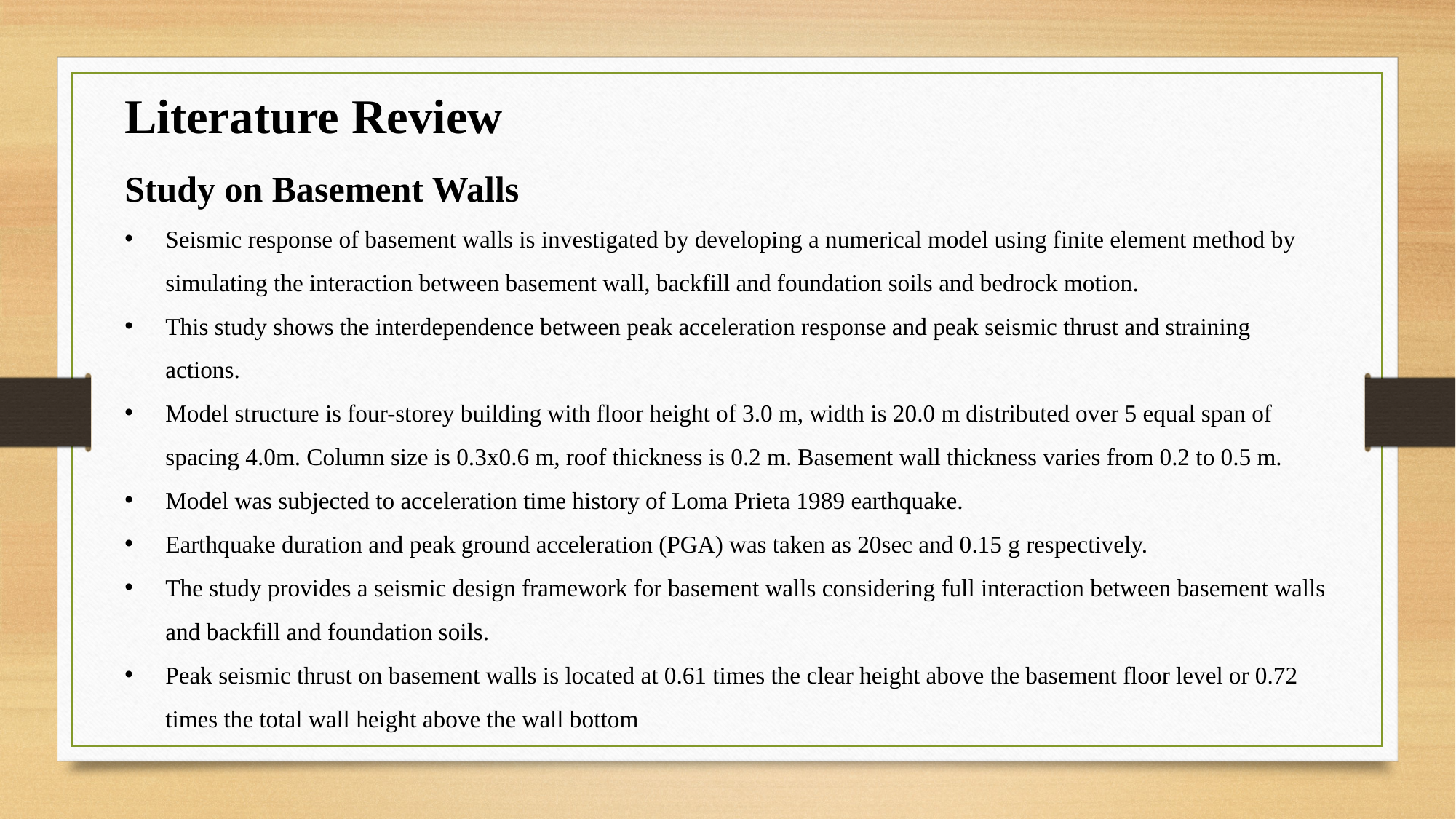

Literature Review
Study on Basement Walls
Seismic response of basement walls is investigated by developing a numerical model using finite element method by simulating the interaction between basement wall, backfill and foundation soils and bedrock motion.
This study shows the interdependence between peak acceleration response and peak seismic thrust and straining actions.
Model structure is four-storey building with floor height of 3.0 m, width is 20.0 m distributed over 5 equal span of spacing 4.0m. Column size is 0.3x0.6 m, roof thickness is 0.2 m. Basement wall thickness varies from 0.2 to 0.5 m.
Model was subjected to acceleration time history of Loma Prieta 1989 earthquake.
Earthquake duration and peak ground acceleration (PGA) was taken as 20sec and 0.15 g respectively.
The study provides a seismic design framework for basement walls considering full interaction between basement walls and backfill and foundation soils.
Peak seismic thrust on basement walls is located at 0.61 times the clear height above the basement floor level or 0.72 times the total wall height above the wall bottom